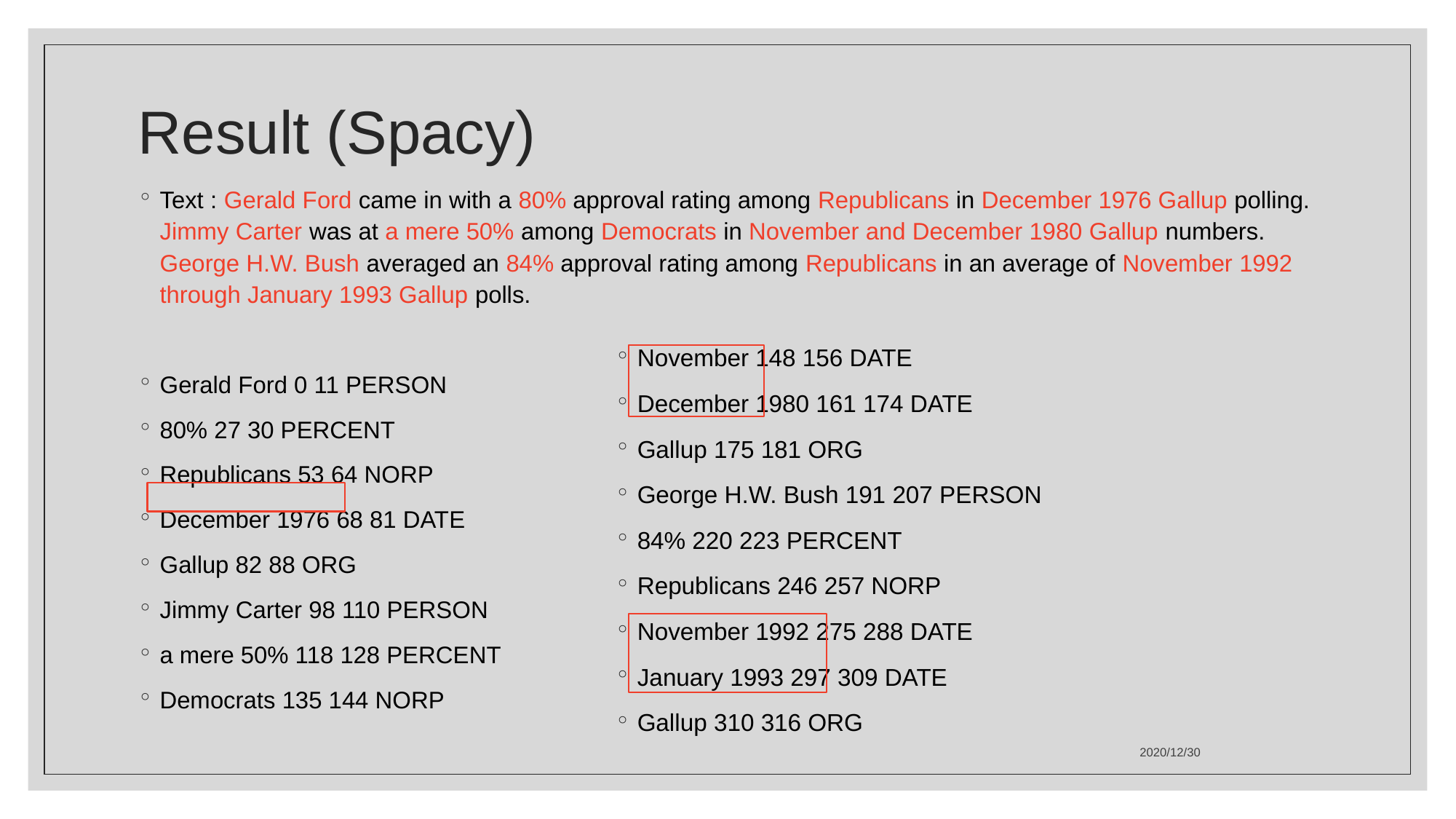

# Result (Spacy)
Text : Gerald Ford came in with a 80% approval rating among Republicans in December 1976 Gallup polling. Jimmy Carter was at a mere 50% among Democrats in November and December 1980 Gallup numbers. George H.W. Bush averaged an 84% approval rating among Republicans in an average of November 1992 through January 1993 Gallup polls.

Gerald Ford 0 11 PERSON
80% 27 30 PERCENT
Republicans 53 64 NORP
December 1976 68 81 DATE
Gallup 82 88 ORG
Jimmy Carter 98 110 PERSON
a mere 50% 118 128 PERCENT
Democrats 135 144 NORP

November 148 156 DATE
December 1980 161 174 DATE
Gallup 175 181 ORG
George H.W. Bush 191 207 PERSON
84% 220 223 PERCENT
Republicans 246 257 NORP
November 1992 275 288 DATE
January 1993 297 309 DATE
Gallup 310 316 ORG

2020/12/30